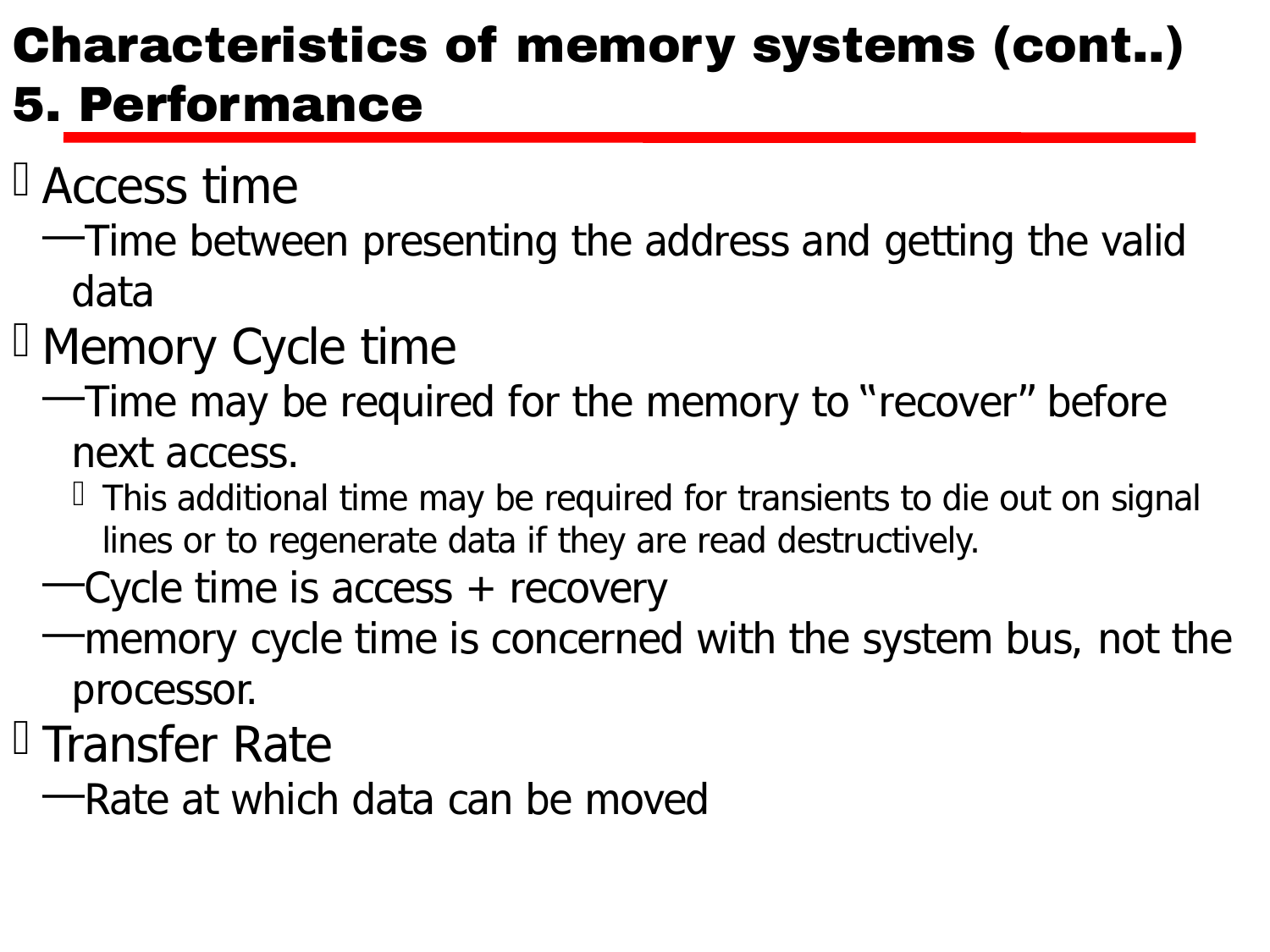

Characteristics of memory systems (cont..)
5. Performance
Access time
Time between presenting the address and getting the valid data
Memory Cycle time
Time may be required for the memory to “recover” before next access.
This additional time may be required for transients to die out on signal lines or to regenerate data if they are read destructively.
Cycle time is access + recovery
memory cycle time is concerned with the system bus, not the processor.
Transfer Rate
Rate at which data can be moved